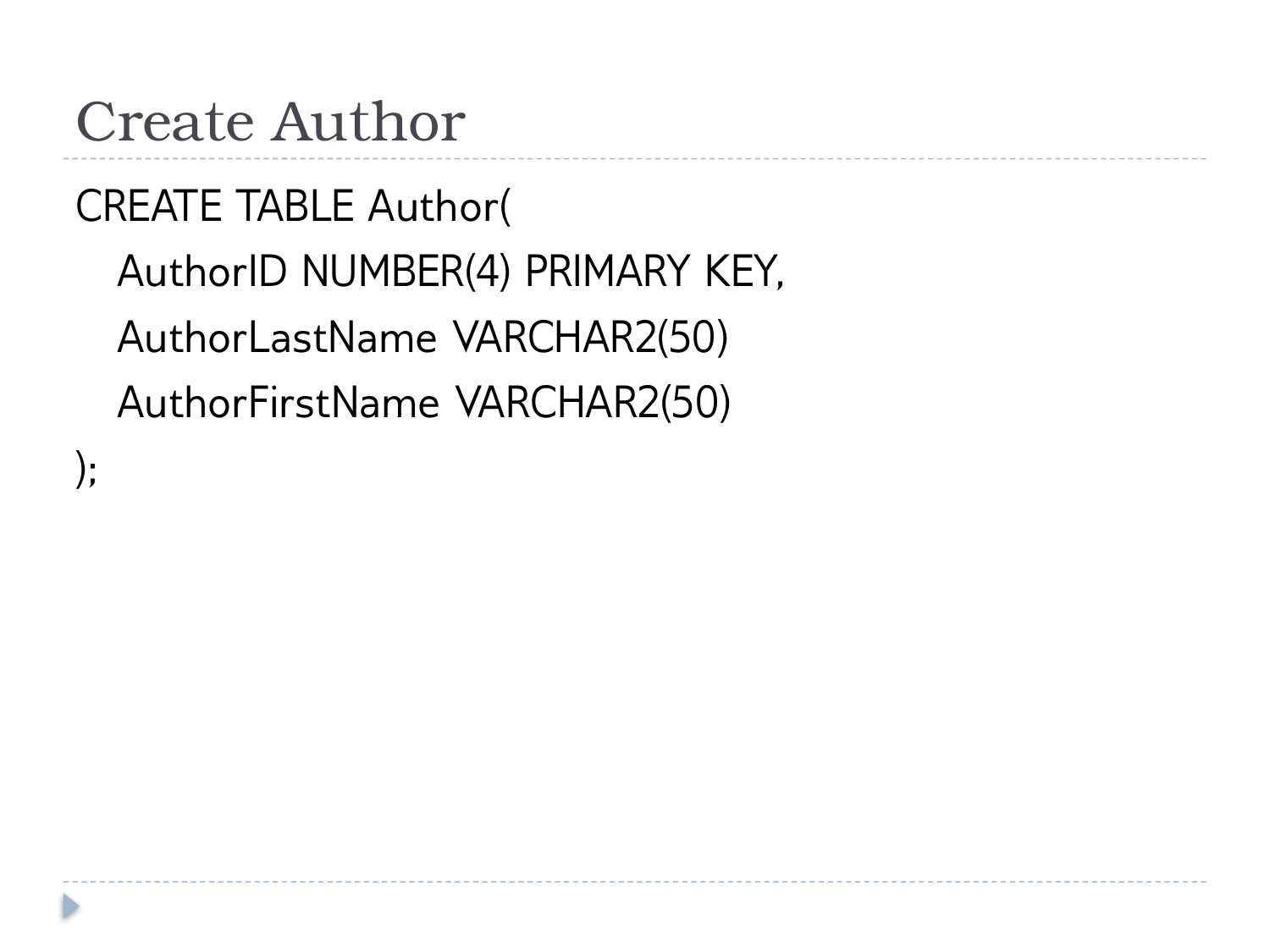

# Create Author
CREATE TABLE Author(
   AuthorID NUMBER(4) PRIMARY KEY,
   AuthorLastName VARCHAR2(50)
   AuthorFirstName VARCHAR2(50)
);